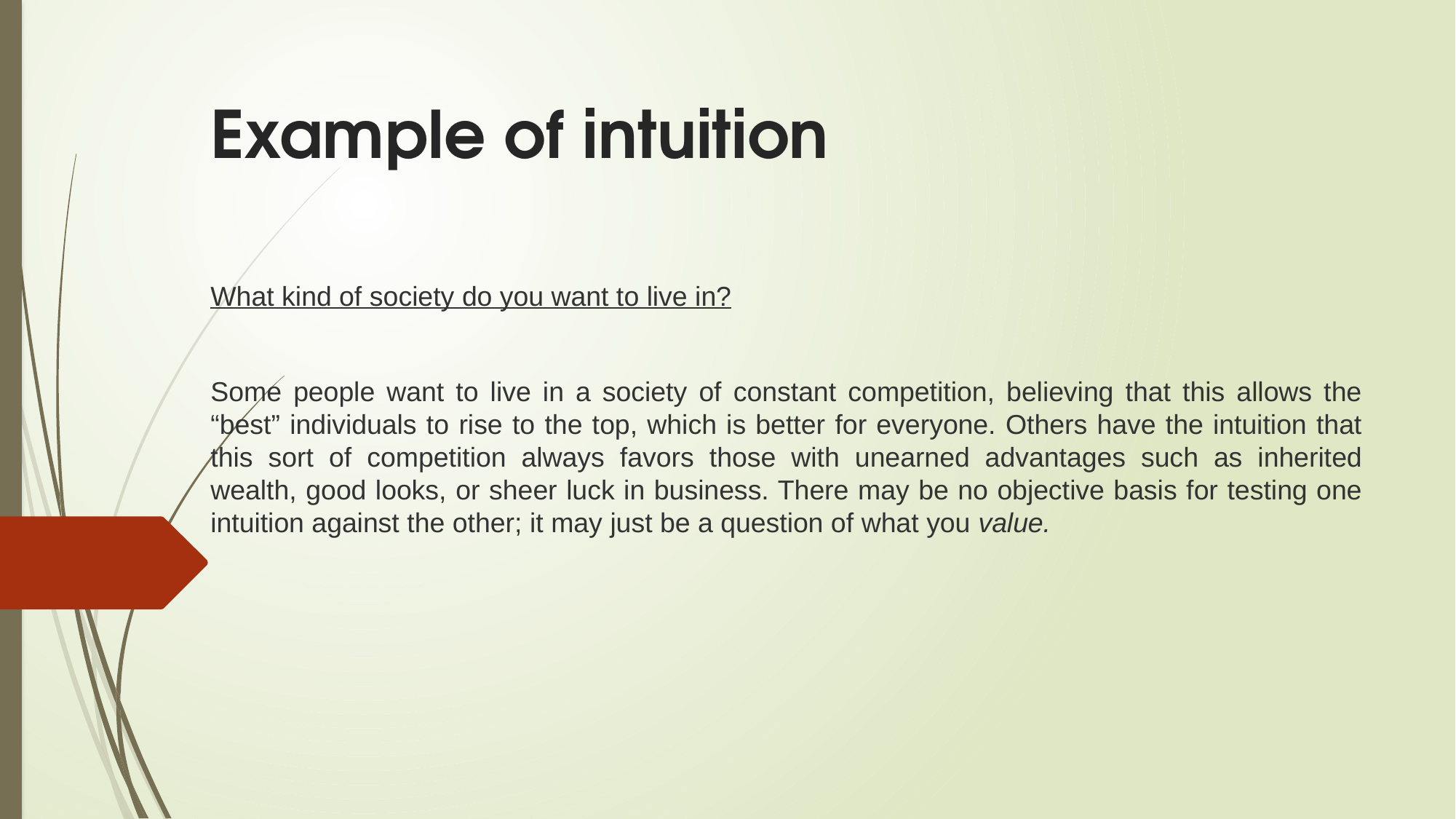

# Example of intuition

What kind of society do you want to live in?

Some people want to live in a society of constant competition, believing that this allows the “best” individuals to rise to the top, which is better for everyone. Others have the intuition that this sort of competition always favors those with unearned advantages such as inherited wealth, good looks, or sheer luck in business. There may be no objective basis for testing one intuition against the other; it may just be a question of what you value.